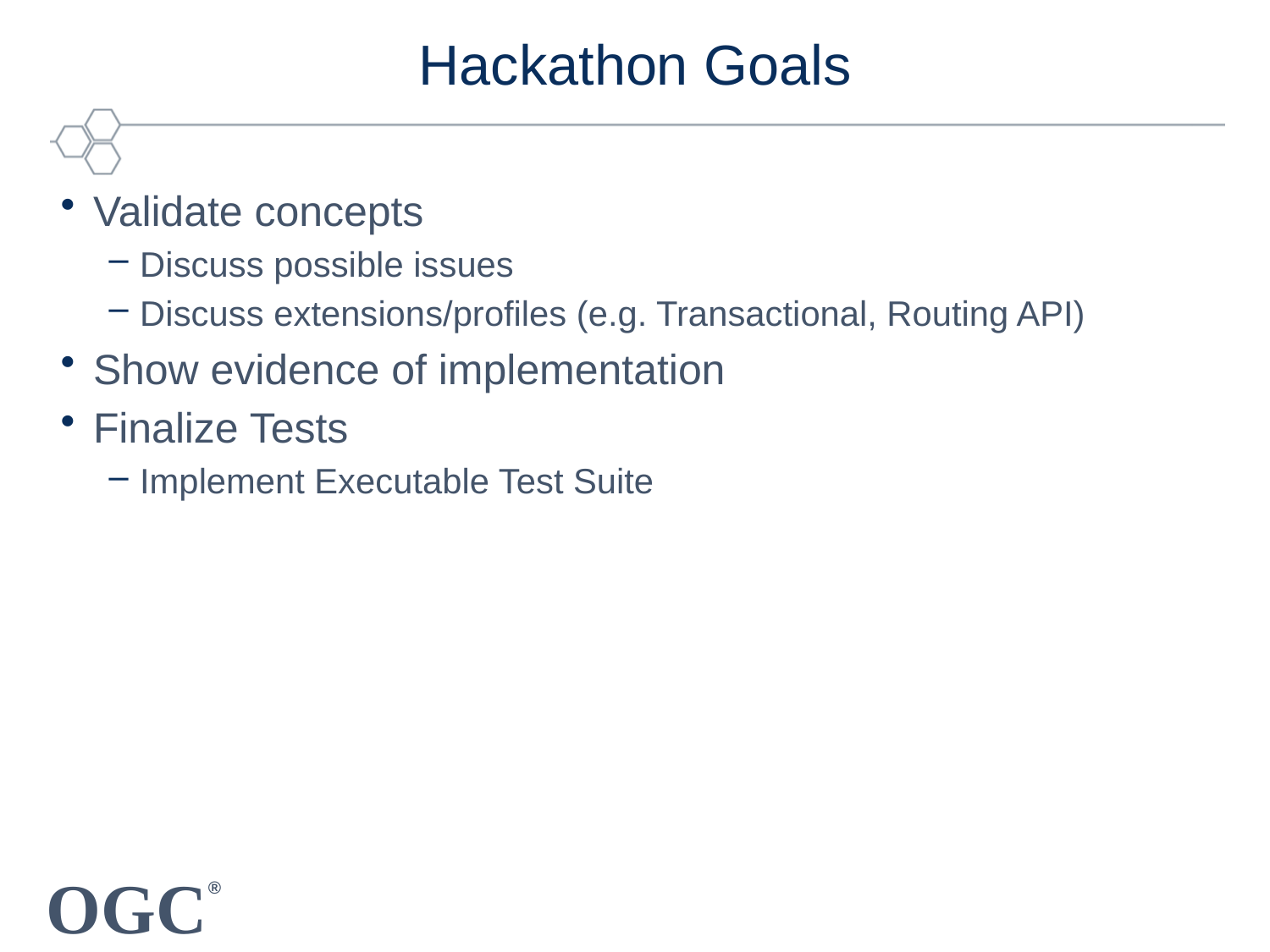

# Hackathon Goals
Validate concepts
Discuss possible issues
Discuss extensions/profiles (e.g. Transactional, Routing API)
Show evidence of implementation
Finalize Tests
Implement Executable Test Suite